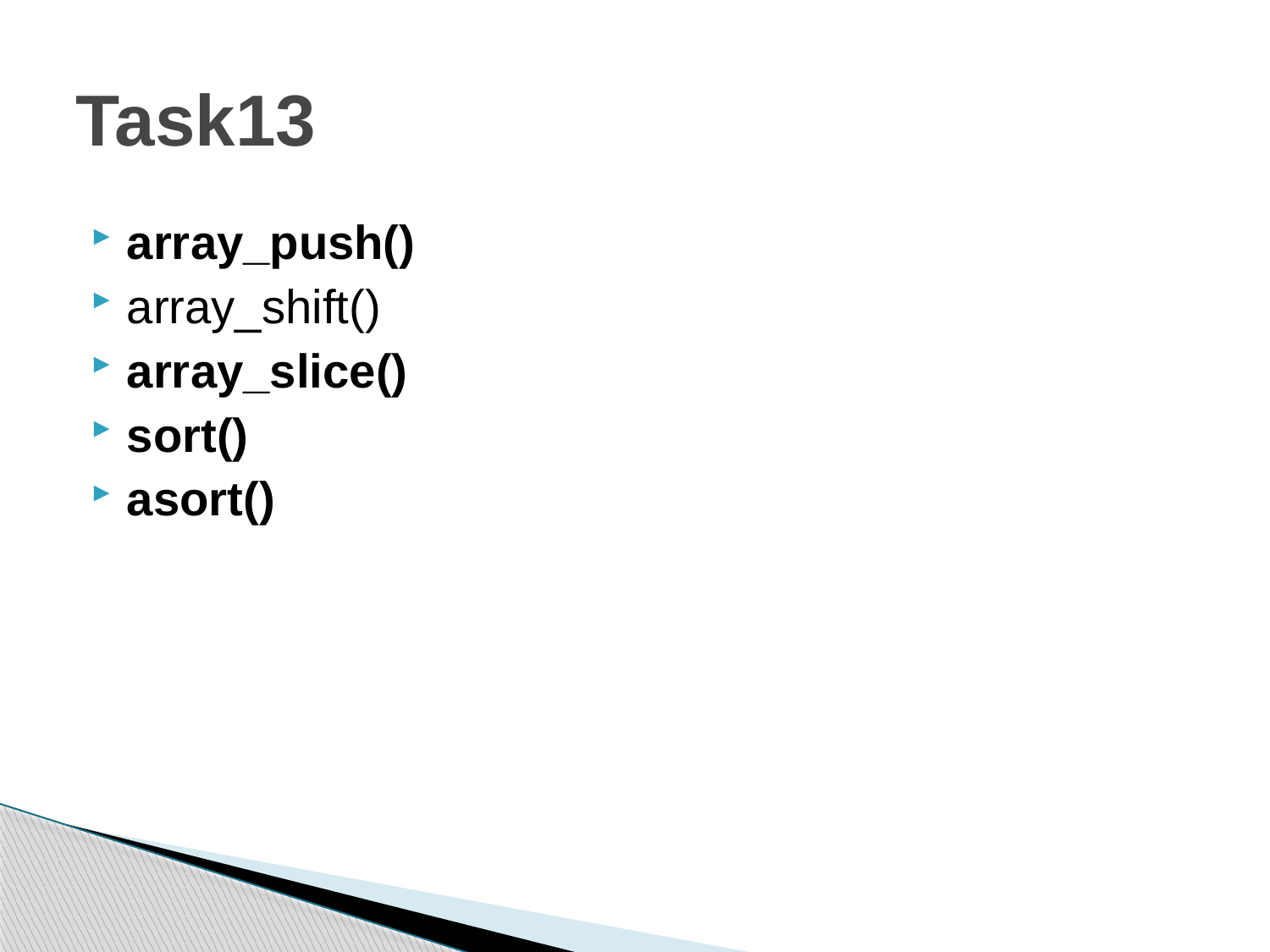

# Task13
array_push()
array_shift()
array_slice()
sort()
asort()